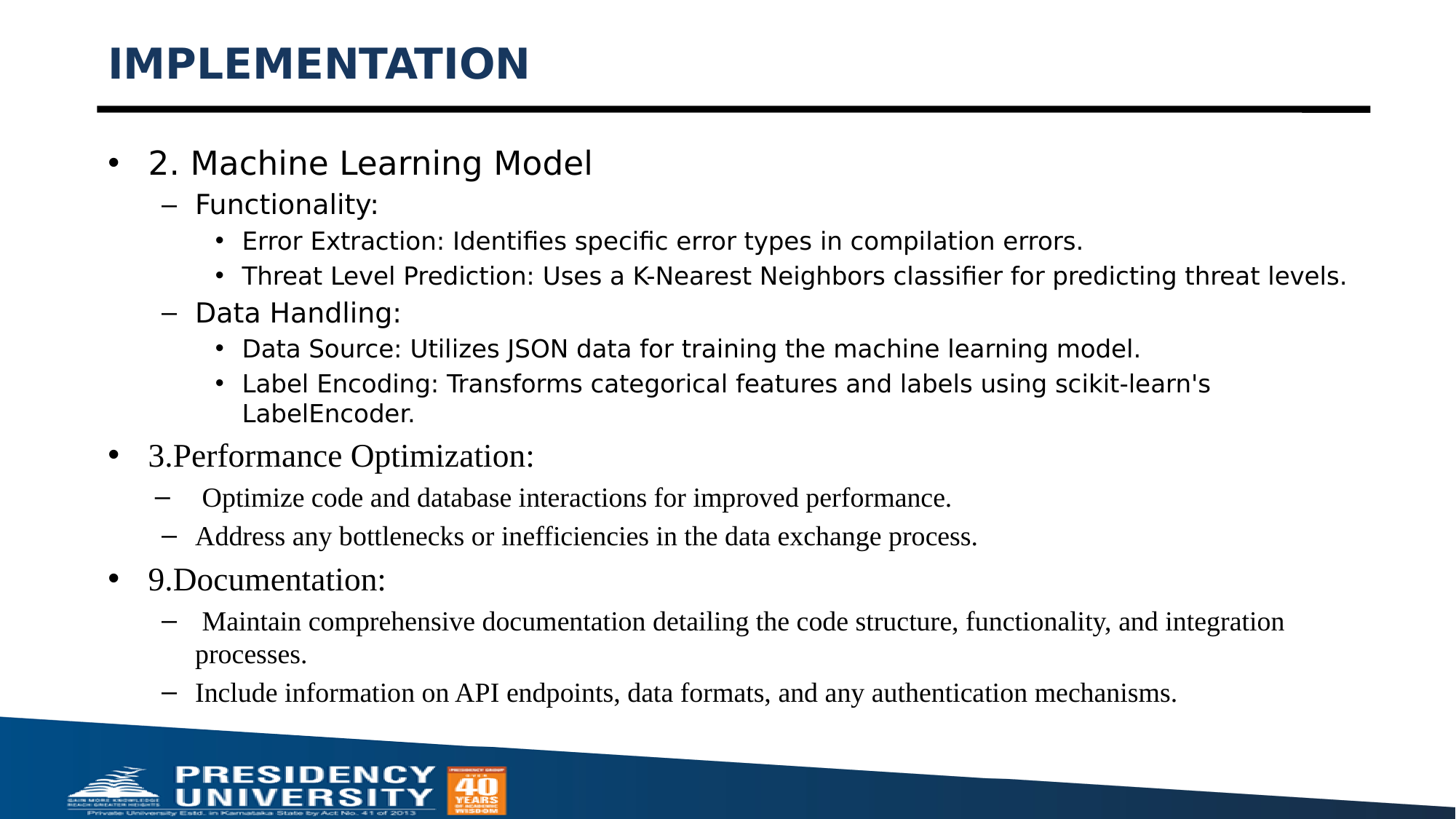

# IMPLEMENTATION
2. Machine Learning Model
Functionality:
Error Extraction: Identifies specific error types in compilation errors.
Threat Level Prediction: Uses a K-Nearest Neighbors classifier for predicting threat levels.
Data Handling:
Data Source: Utilizes JSON data for training the machine learning model.
Label Encoding: Transforms categorical features and labels using scikit-learn's LabelEncoder.
3.Performance Optimization:
 Optimize code and database interactions for improved performance.
Address any bottlenecks or inefficiencies in the data exchange process.
9.Documentation:
 Maintain comprehensive documentation detailing the code structure, functionality, and integration processes.
Include information on API endpoints, data formats, and any authentication mechanisms.